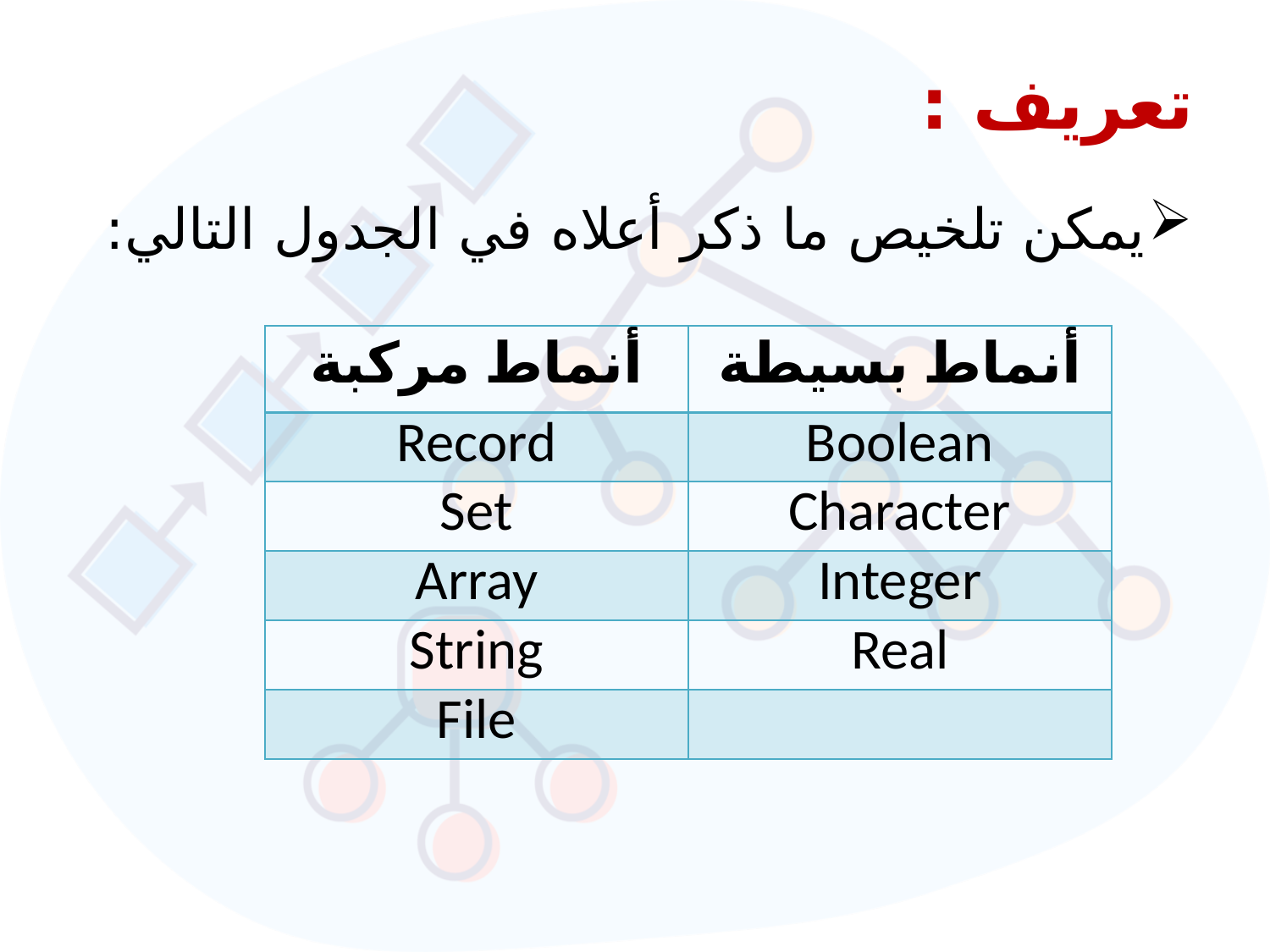

# تعريف :
يمكن تلخيص ما ذكر أعلاه في الجدول التالي:
| أنماط مركبة | أنماط بسيطة |
| --- | --- |
| Record | Boolean |
| Set | Character |
| Array | Integer |
| String | Real |
| File |  |